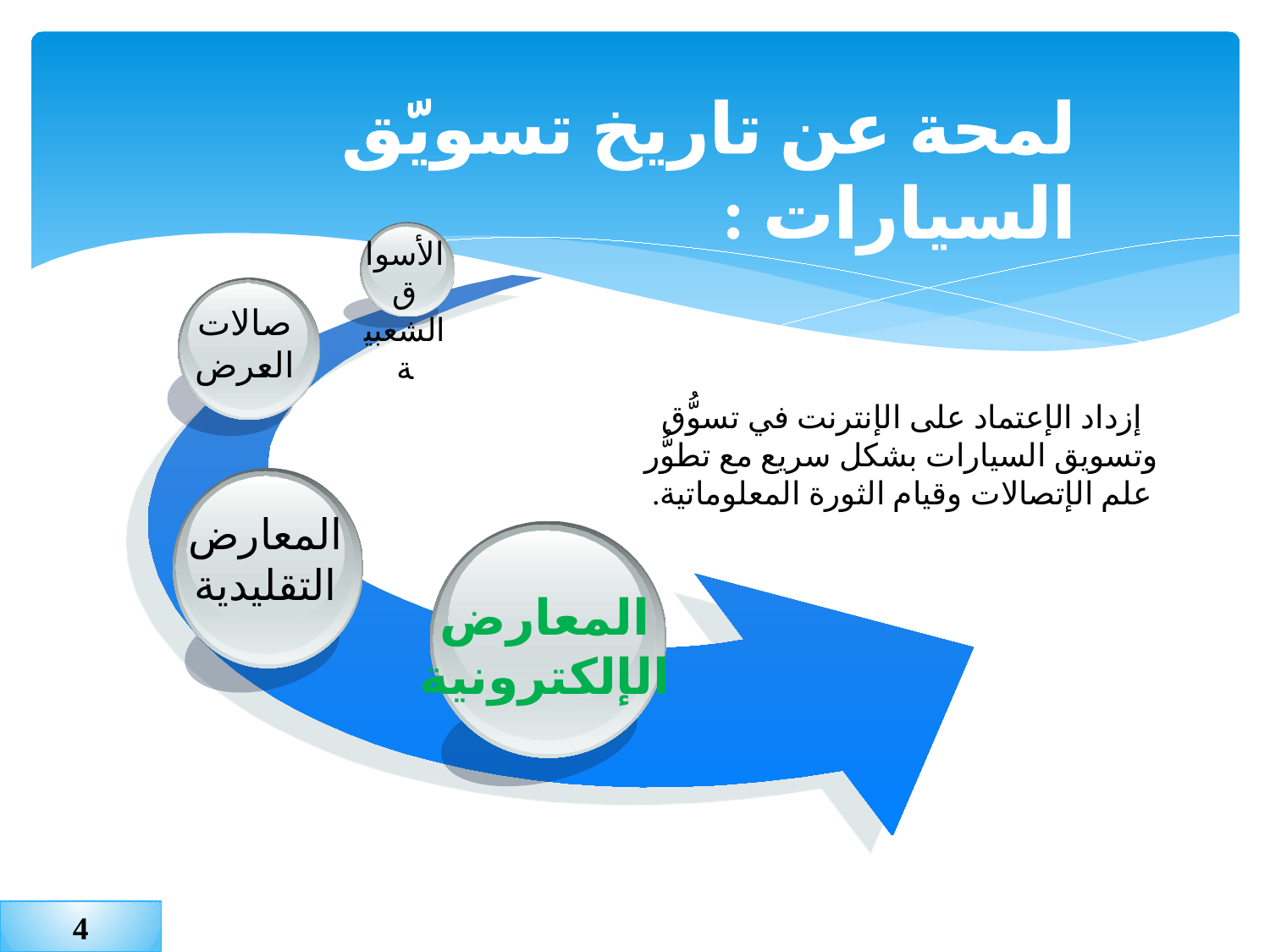

لمحة عن تاريخ تسويّق السيارات :

الأسواق
الشعبية

صالات العرض

إزداد الإعتماد على الإنترنت في تسوُّق وتسويق السيارات بشكل سريع مع تطوُّر علم الإتصالات وقيام الثورة المعلوماتية.

المعارض
التقليدية

المعارض
الإلكترونية

4